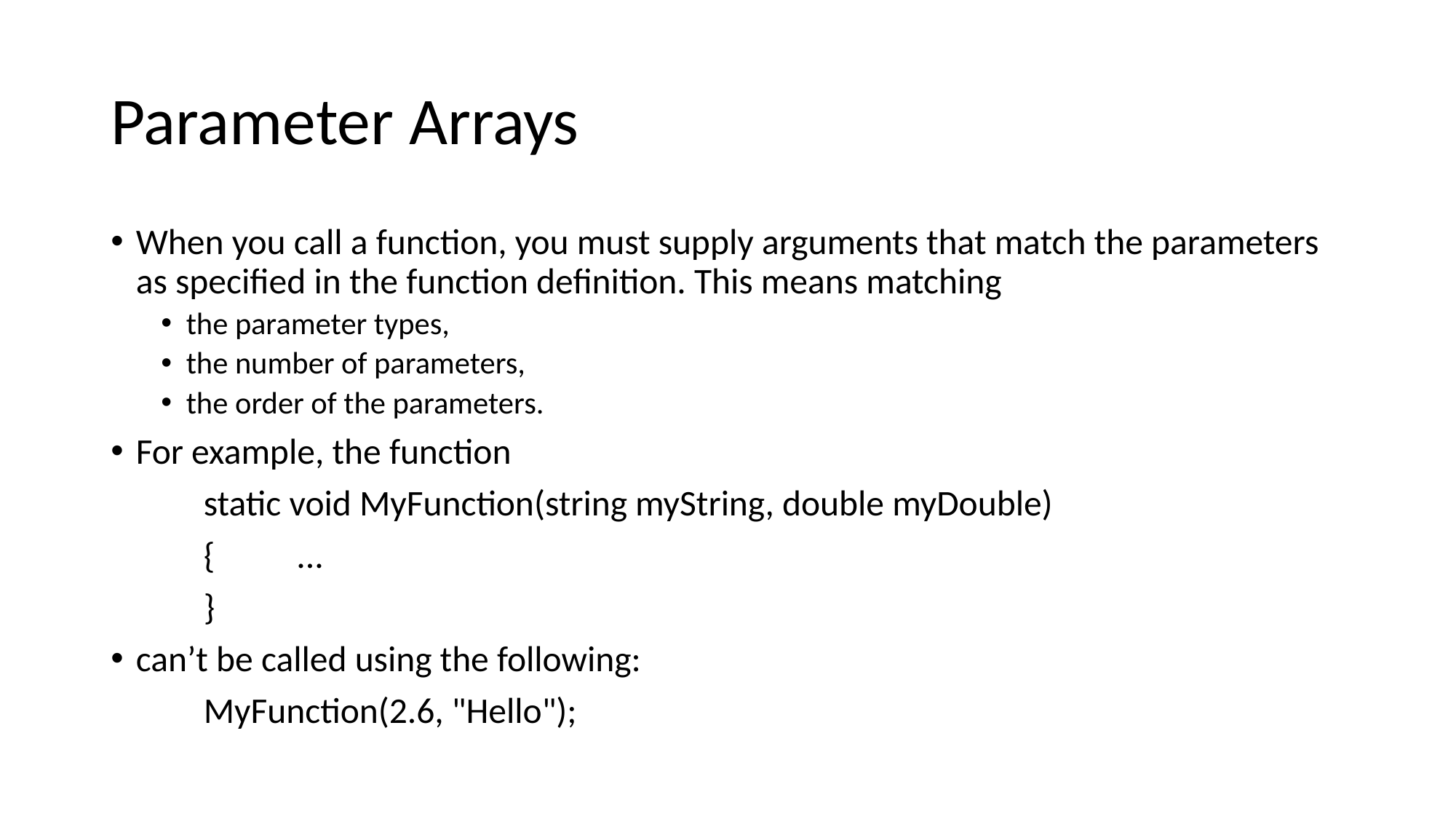

# Parameter Arrays
When you call a function, you must supply arguments that match the parameters as specified in the function definition. This means matching
the parameter types,
the number of parameters,
the order of the parameters.
For example, the function
	static void MyFunction(string myString, double myDouble)
	{	...
	}
can’t be called using the following:
	MyFunction(2.6, "Hello");